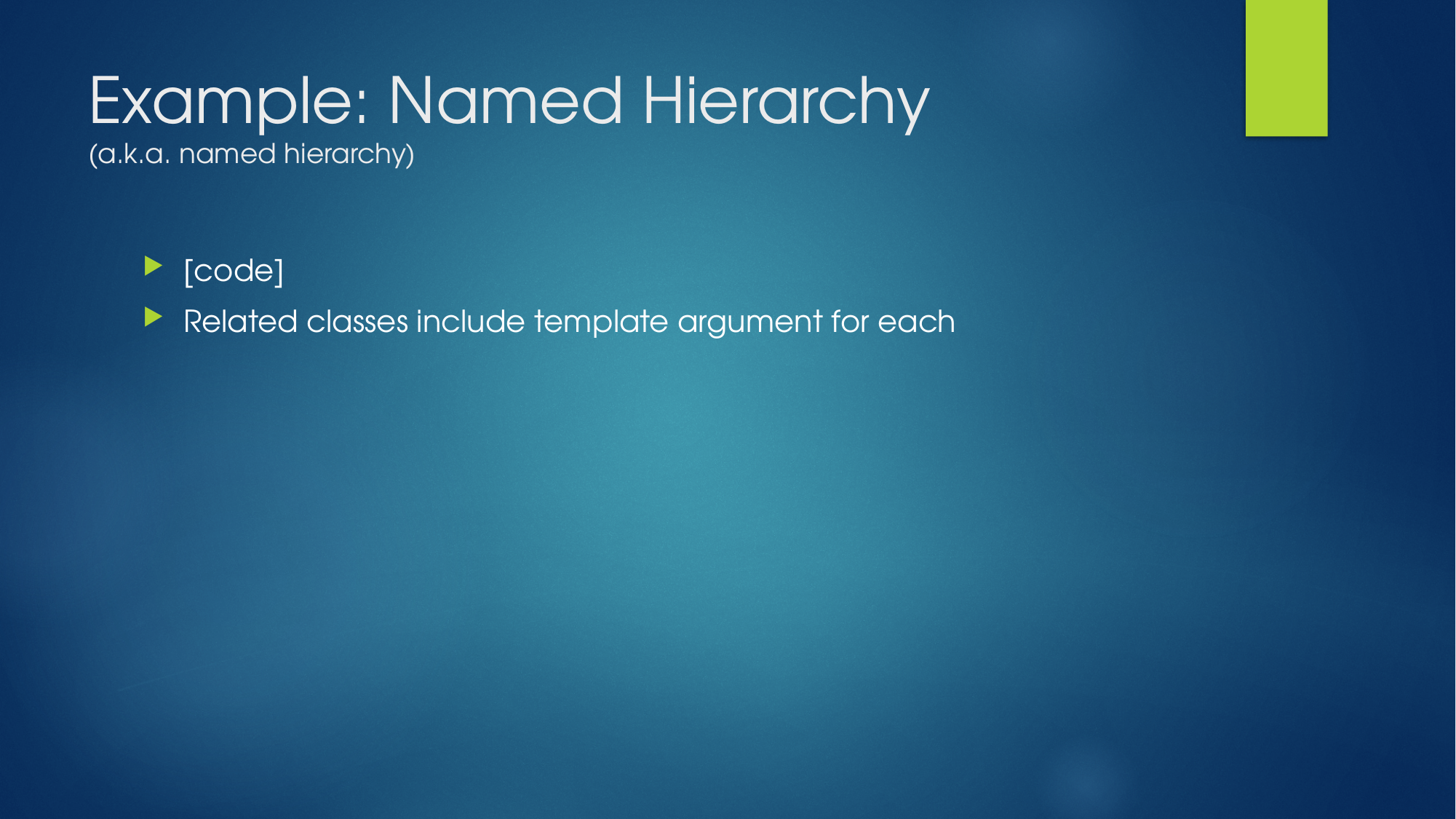

# Example: Named Hierarchy (a.k.a. named hierarchy)
[code]
Related classes include template argument for each